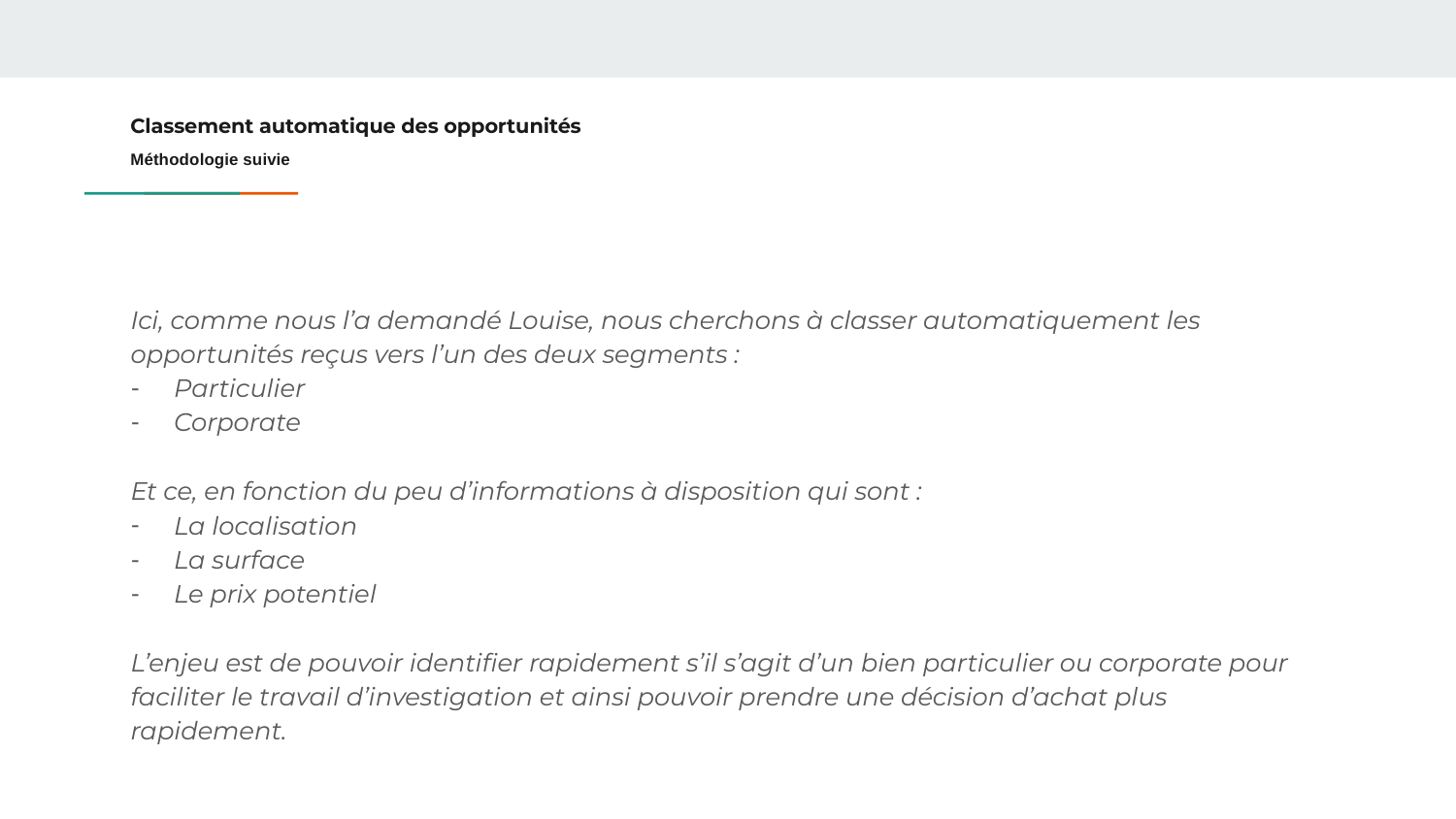

# Classement automatique des opportunités
Méthodologie suivie

Ici, comme nous l’a demandé Louise, nous cherchons à classer automatiquement les opportunités reçus vers l’un des deux segments :
Particulier
Corporate

Et ce, en fonction du peu d’informations à disposition qui sont :
La localisation
La surface
Le prix potentiel

L’enjeu est de pouvoir identifier rapidement s’il s’agit d’un bien particulier ou corporate pour faciliter le travail d’investigation et ainsi pouvoir prendre une décision d’achat plus rapidement.